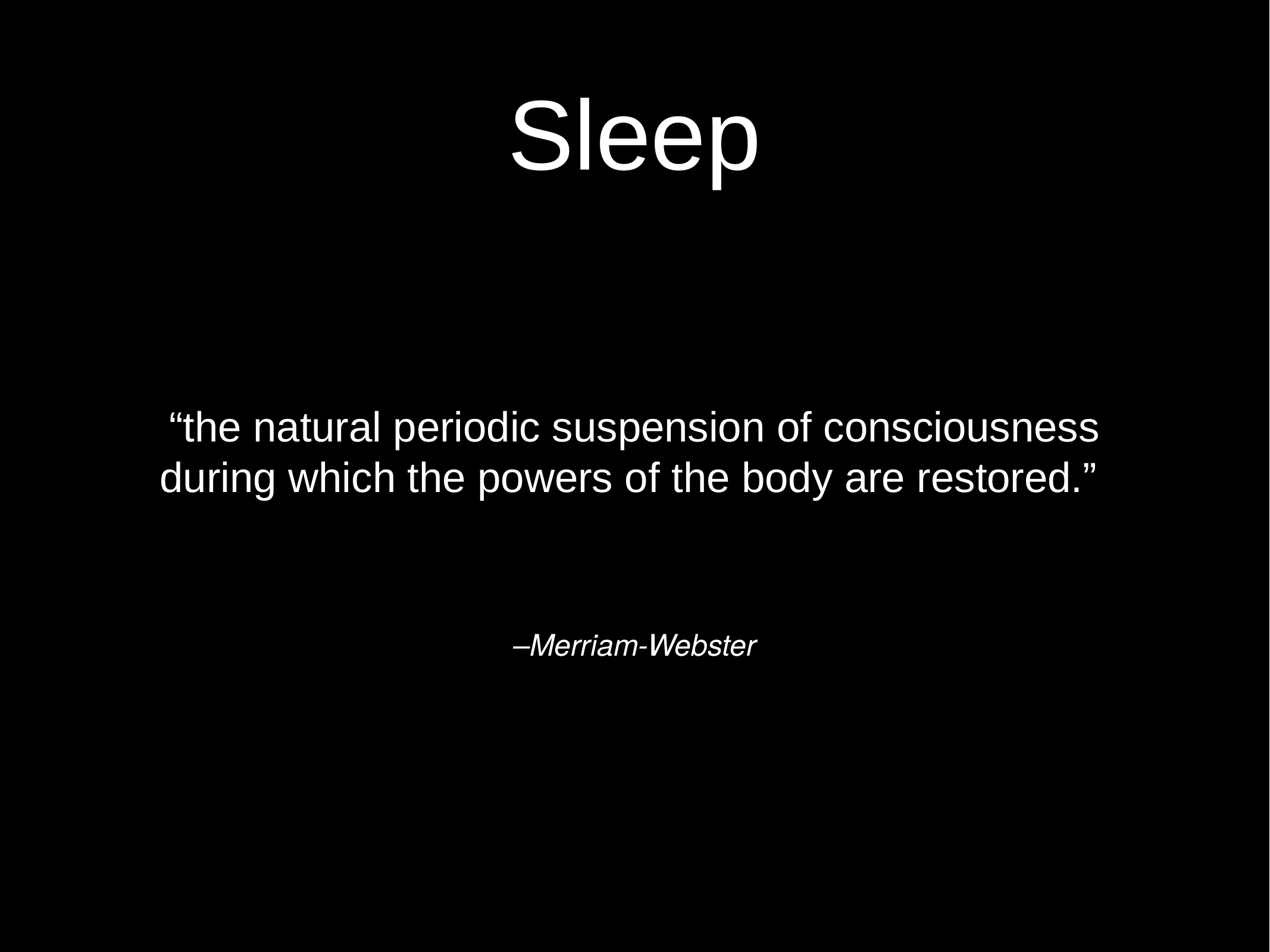

Sleep
“the natural periodic suspension of consciousness during which the powers of the body are restored.”
–Merriam-Webster